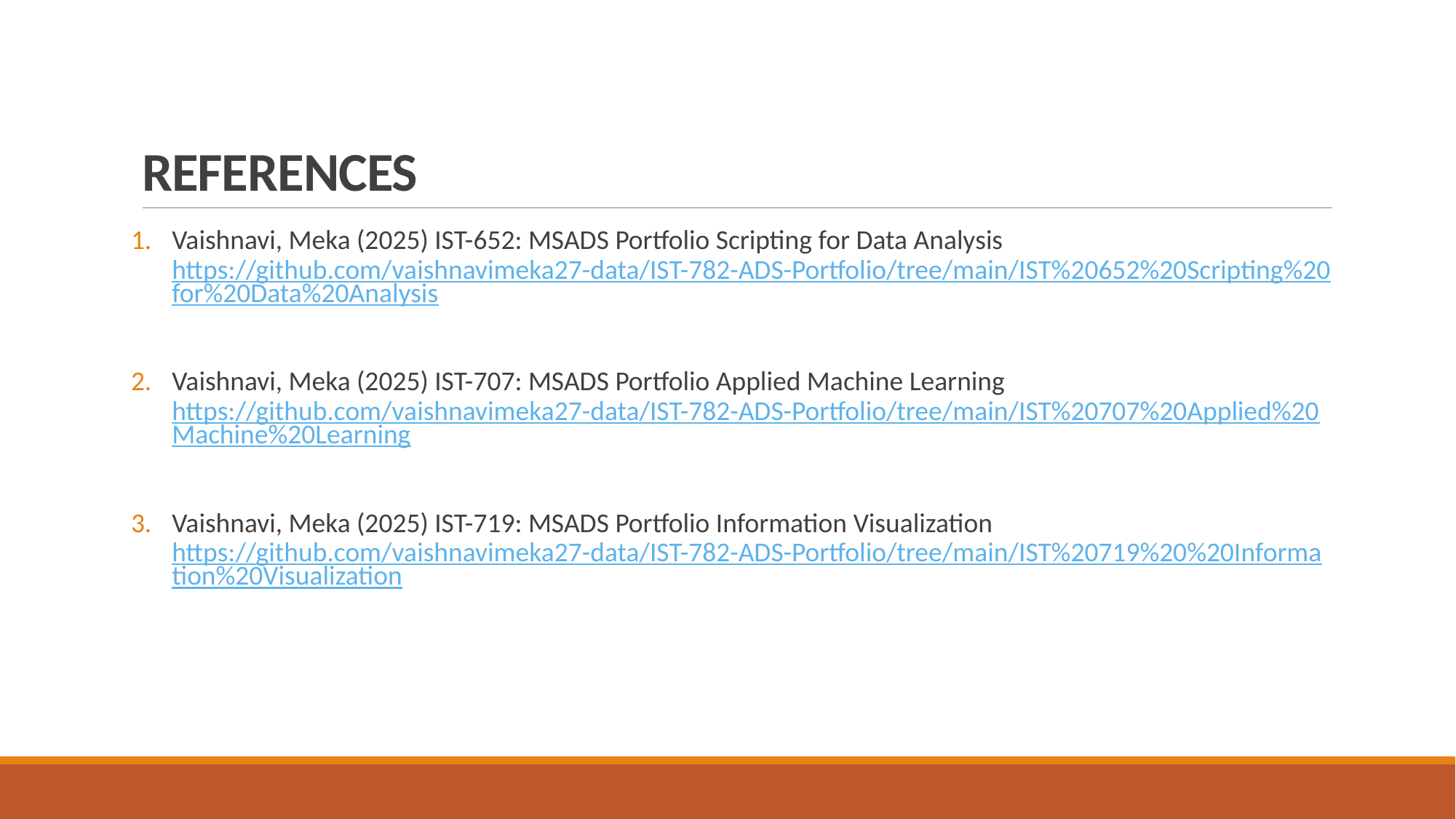

# REFERENCES
Vaishnavi, Meka (2025) IST-652: MSADS Portfolio Scripting for Data Analysis
https://github.com/vaishnavimeka27-data/IST-782-ADS-Portfolio/tree/main/IST%20652%20Scripting%20for%20Data%20Analysis

Vaishnavi, Meka (2025) IST-707: MSADS Portfolio Applied Machine Learning
https://github.com/vaishnavimeka27-data/IST-782-ADS-Portfolio/tree/main/IST%20707%20Applied%20Machine%20Learning

Vaishnavi, Meka (2025) IST-719: MSADS Portfolio Information Visualization
https://github.com/vaishnavimeka27-data/IST-782-ADS-Portfolio/tree/main/IST%20719%20%20Information%20Visualization